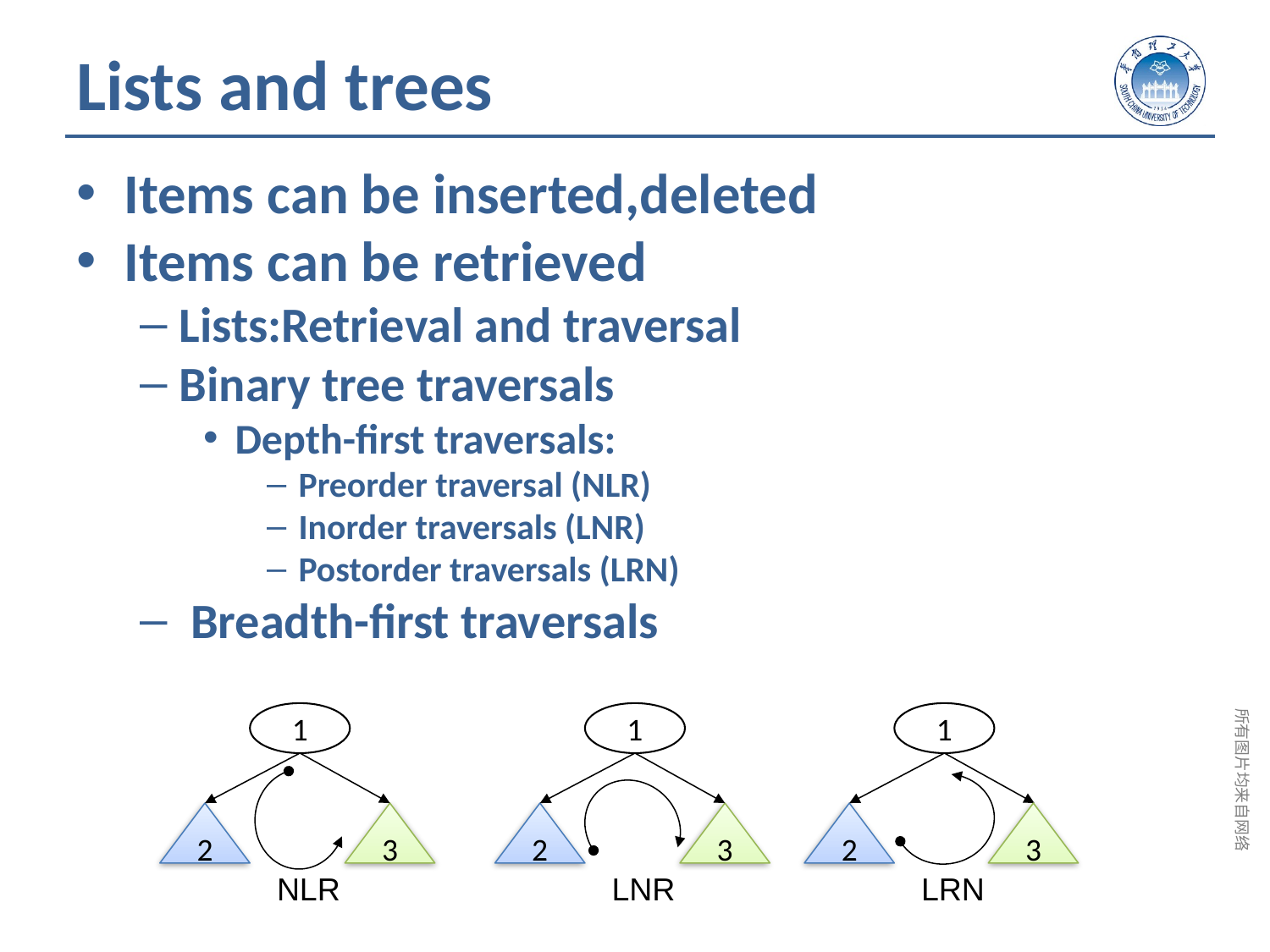

# Lists and trees
Items can be inserted,deleted
Items can be retrieved
Lists:Retrieval and traversal
Binary tree traversals
Depth-first traversals:
Preorder traversal (NLR)
Inorder traversals (LNR)
Postorder traversals (LRN)
 Breadth-first traversals

1
1
1

2
3
2
3
2
3
NLR
LNR
LRN